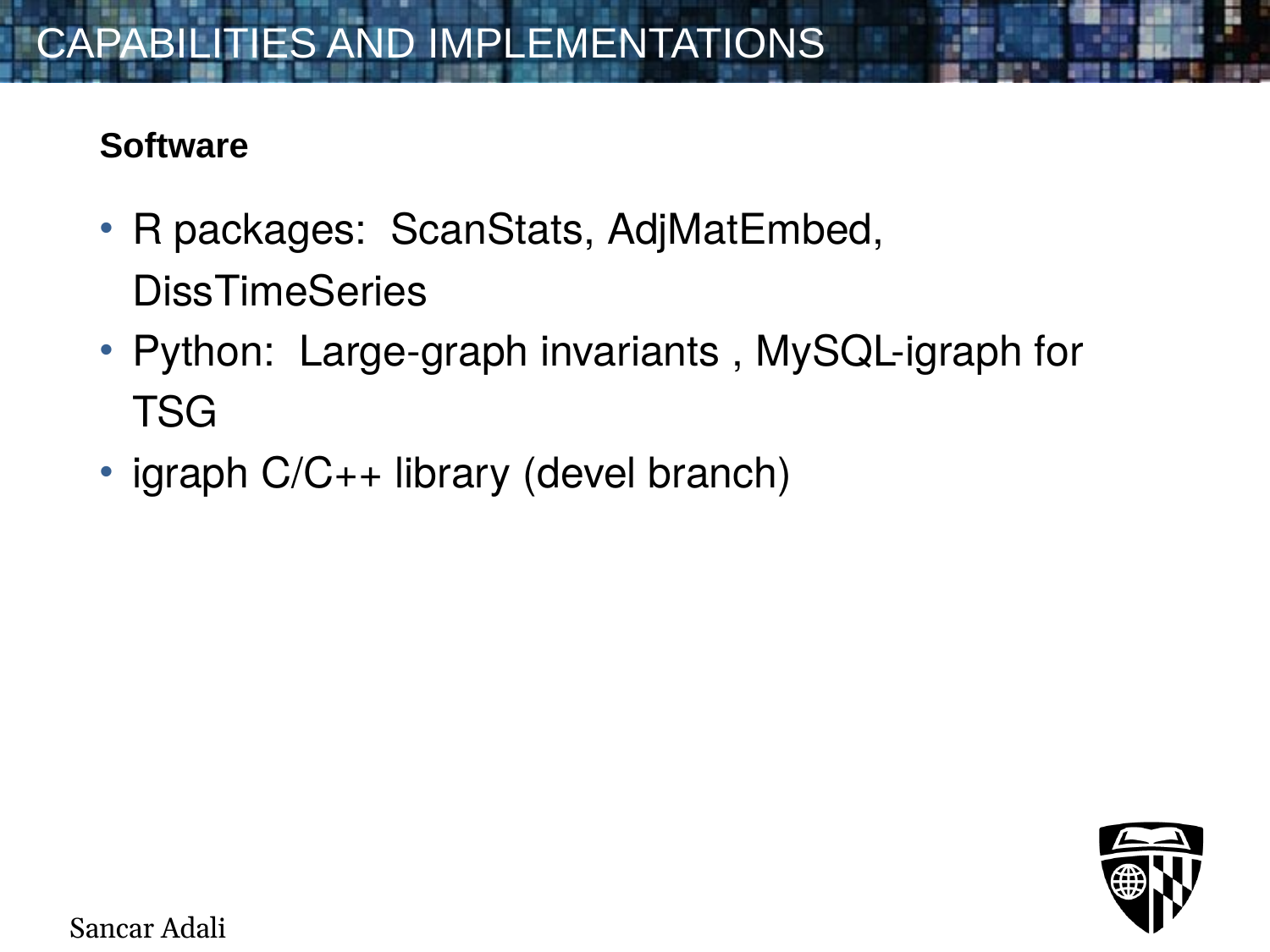

# CAPABILITIES AND IMPLEMENTATIONS
Software
R packages:  ScanStats, AdjMatEmbed, DissTimeSeries
Python:  Large-graph invariants , MySQL-igraph for TSG
igraph C/C++ library (devel branch)